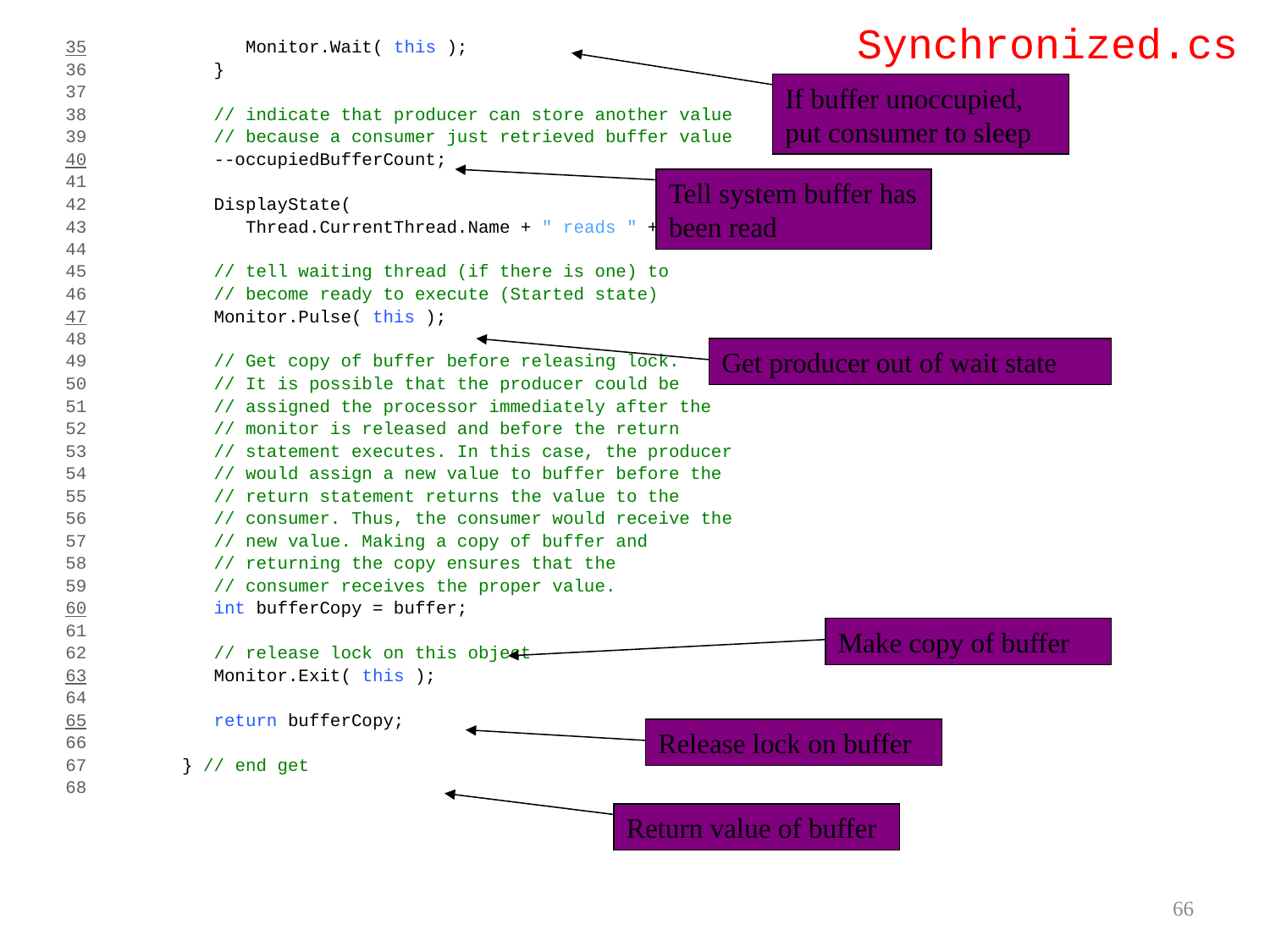

Synchronized.cs
35               Monitor.Wait( this );
36            }
37
38            // indicate that producer can store another value
39            // because a consumer just retrieved buffer value
40            --occupiedBufferCount;
41
42            DisplayState(
43               Thread.CurrentThread.Name + " reads " + buffer );
44
45            // tell waiting thread (if there is one) to
46            // become ready to execute (Started state)
47            Monitor.Pulse( this );
48
49            // Get copy of buffer before releasing lock.
50            // It is possible that the producer could be
51            // assigned the processor immediately after the
52            // monitor is released and before the return
53            // statement executes. In this case, the producer
54            // would assign a new value to buffer before the
55            // return statement returns the value to the
56            // consumer. Thus, the consumer would receive the
57            // new value. Making a copy of buffer and
58            // returning the copy ensures that the
59            // consumer receives the proper value.
60            int bufferCopy = buffer;
61
62            // release lock on this object
63            Monitor.Exit( this );
64
65            return bufferCopy;
66
67         } // end get
68

If buffer unoccupied, put consumer to sleep

Tell system buffer has been read

Get producer out of wait state
Make copy of buffer

Release lock on buffer

Return value of buffer
66